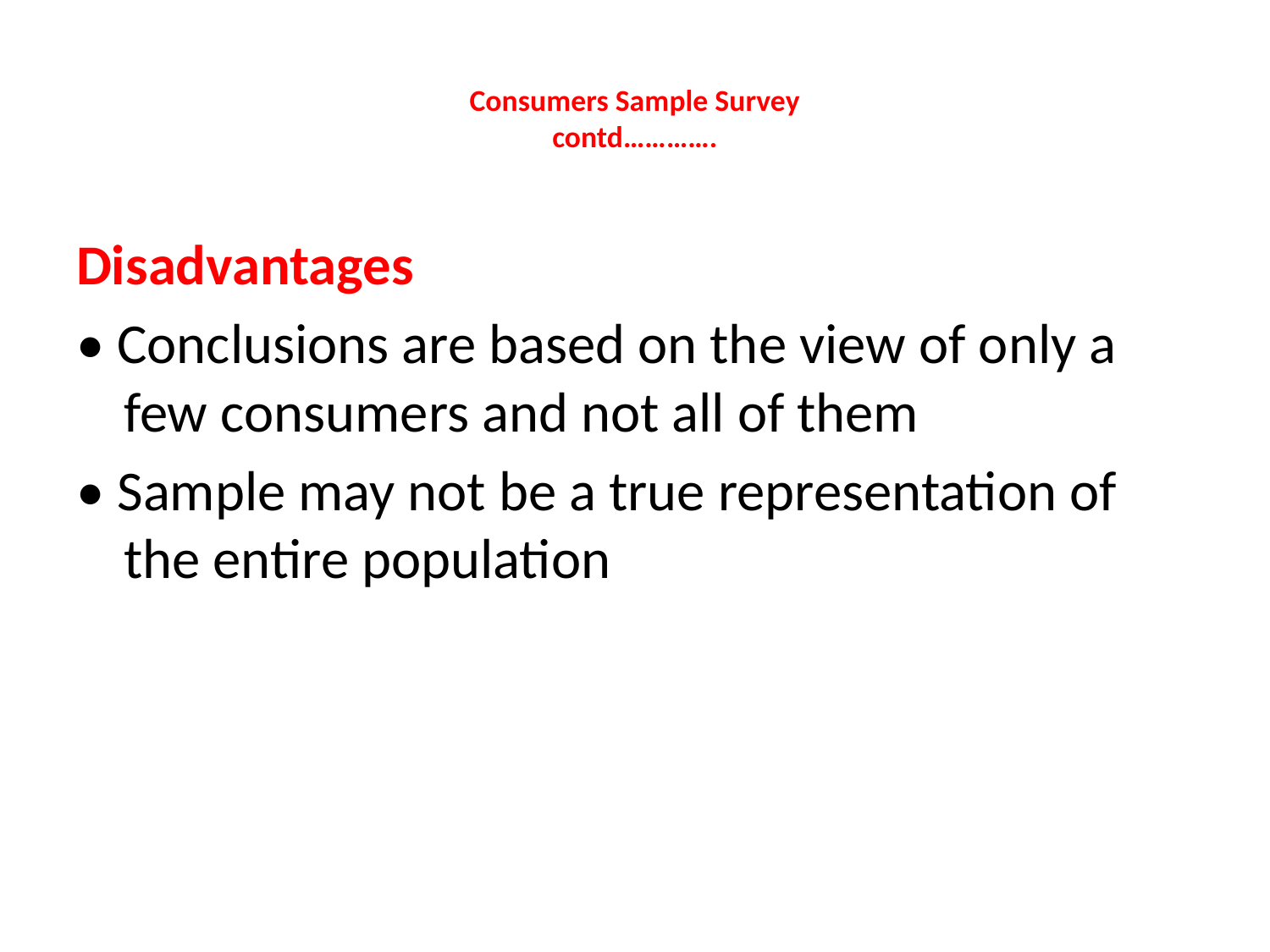

# Consumers Sample Survey contd………….
Disadvantages
• Conclusions are based on the view of only a few consumers and not all of them
• Sample may not be a true representation of the entire population